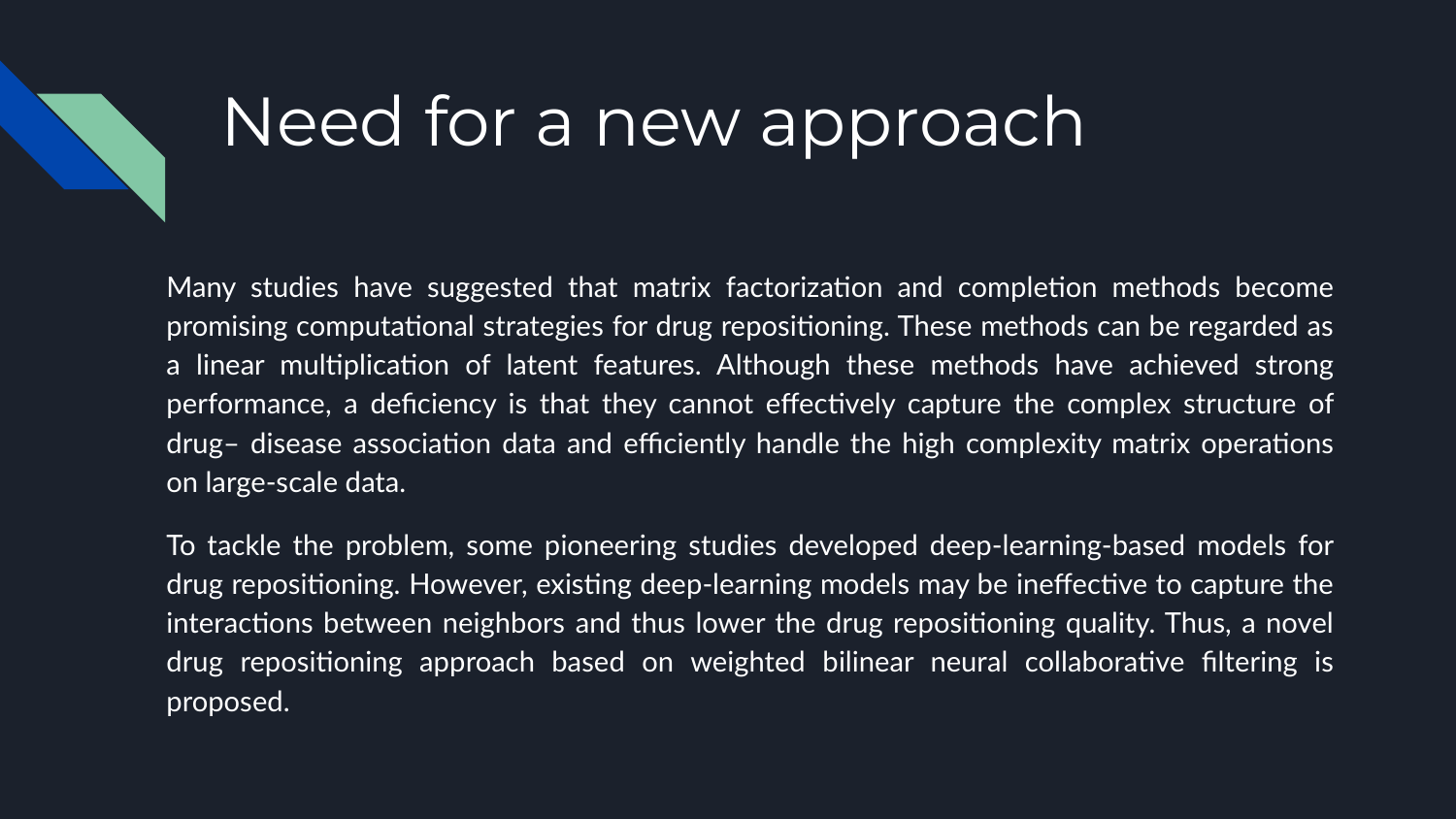

# Need for a new approach
Many studies have suggested that matrix factorization and completion methods become promising computational strategies for drug repositioning. These methods can be regarded as a linear multiplication of latent features. Although these methods have achieved strong performance, a deficiency is that they cannot effectively capture the complex structure of drug– disease association data and efficiently handle the high complexity matrix operations on large-scale data.
To tackle the problem, some pioneering studies developed deep-learning-based models for drug repositioning. However, existing deep-learning models may be ineffective to capture the interactions between neighbors and thus lower the drug repositioning quality. Thus, a novel drug repositioning approach based on weighted bilinear neural collaborative filtering is proposed.